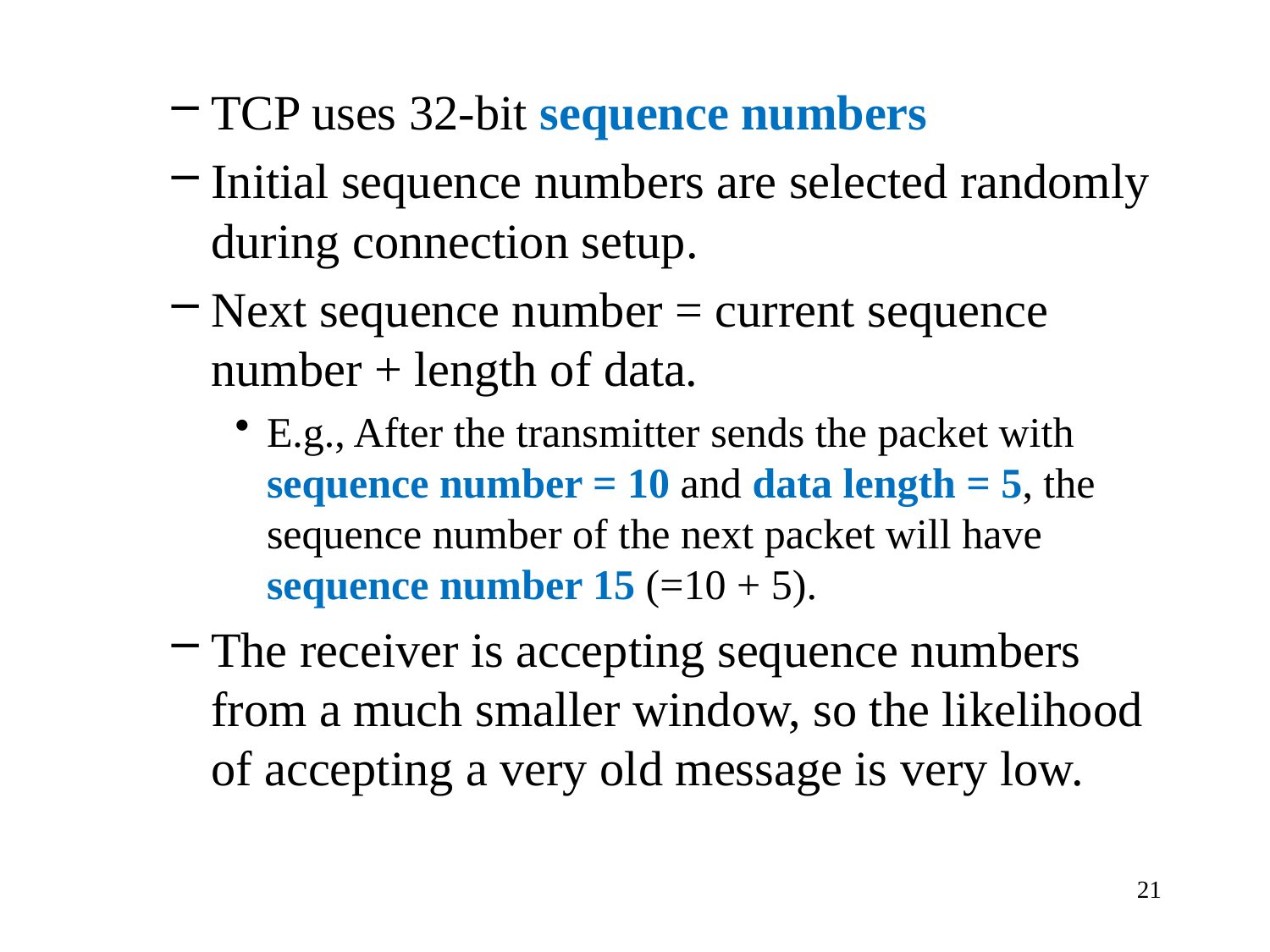

TCP uses 32-bit sequence numbers
Initial sequence numbers are selected randomly during connection setup.
Next sequence number = current sequence number + length of data.
E.g., After the transmitter sends the packet with sequence number = 10 and data length = 5, the sequence number of the next packet will have sequence number 15 (=10 + 5).
The receiver is accepting sequence numbers from a much smaller window, so the likelihood of accepting a very old message is very low.

21